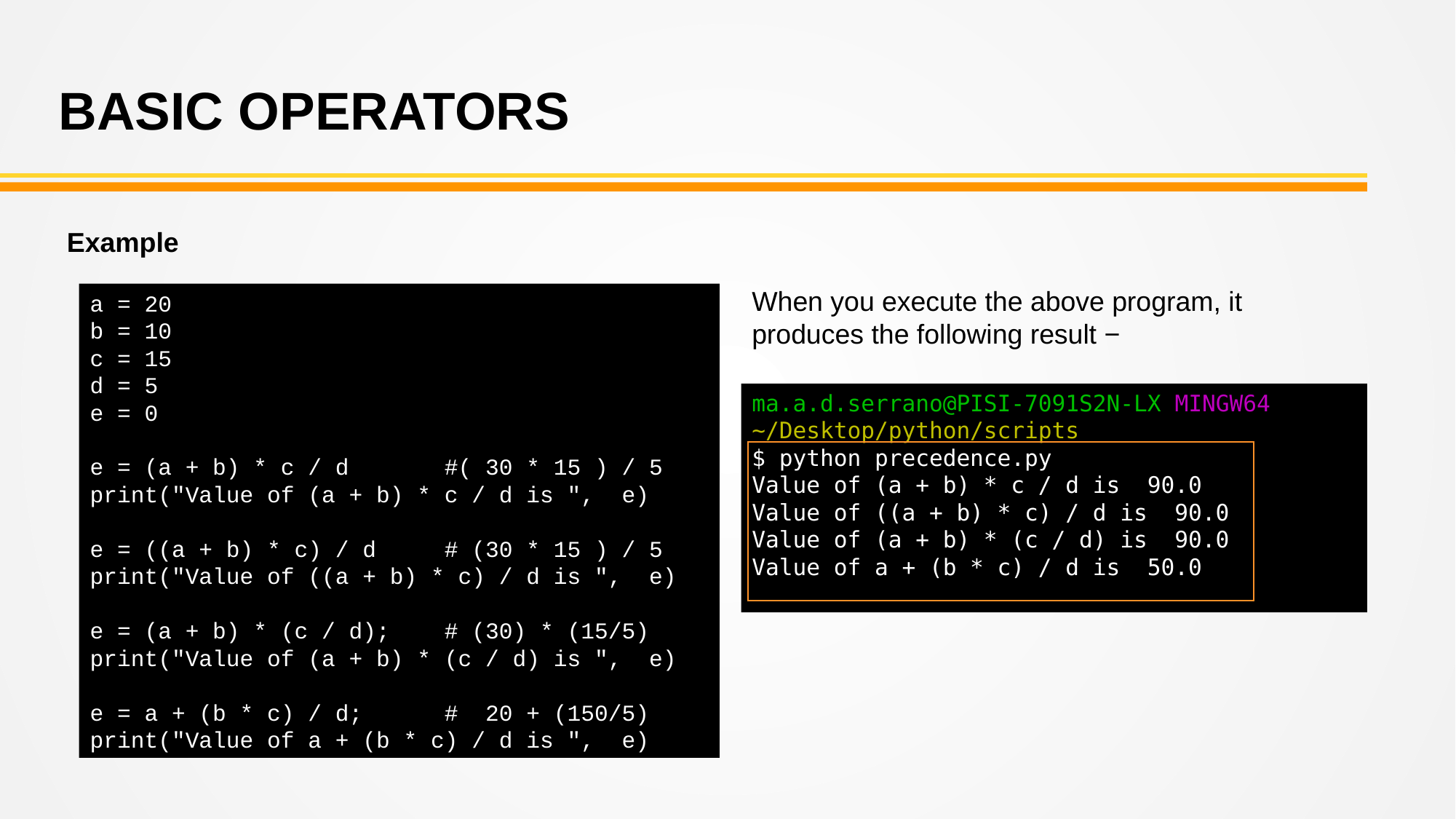

BASIC OPERATORS

Example

When you execute the above program, it produces the following result −
a = 20
b = 10
c = 15
d = 5
e = 0

e = (a + b) * c / d       #( 30 * 15 ) / 5
print("Value of (a + b) * c / d is ",  e)

e = ((a + b) * c) / d     # (30 * 15 ) / 5
print("Value of ((a + b) * c) / d is ",  e)

e = (a + b) * (c / d);    # (30) * (15/5)
print("Value of (a + b) * (c / d) is ",  e)

e = a + (b * c) / d;      #  20 + (150/5)
print("Value of a + (b * c) / d is ",  e)
ma.a.d.serrano@PISI-7091S2N-LX MINGW64 ~/Desktop/python/scripts
$ python precedence.py
Value of (a + b) * c / d is  90.0
Value of ((a + b) * c) / d is  90.0
Value of (a + b) * (c / d) is  90.0
Value of a + (b * c) / d is  50.0